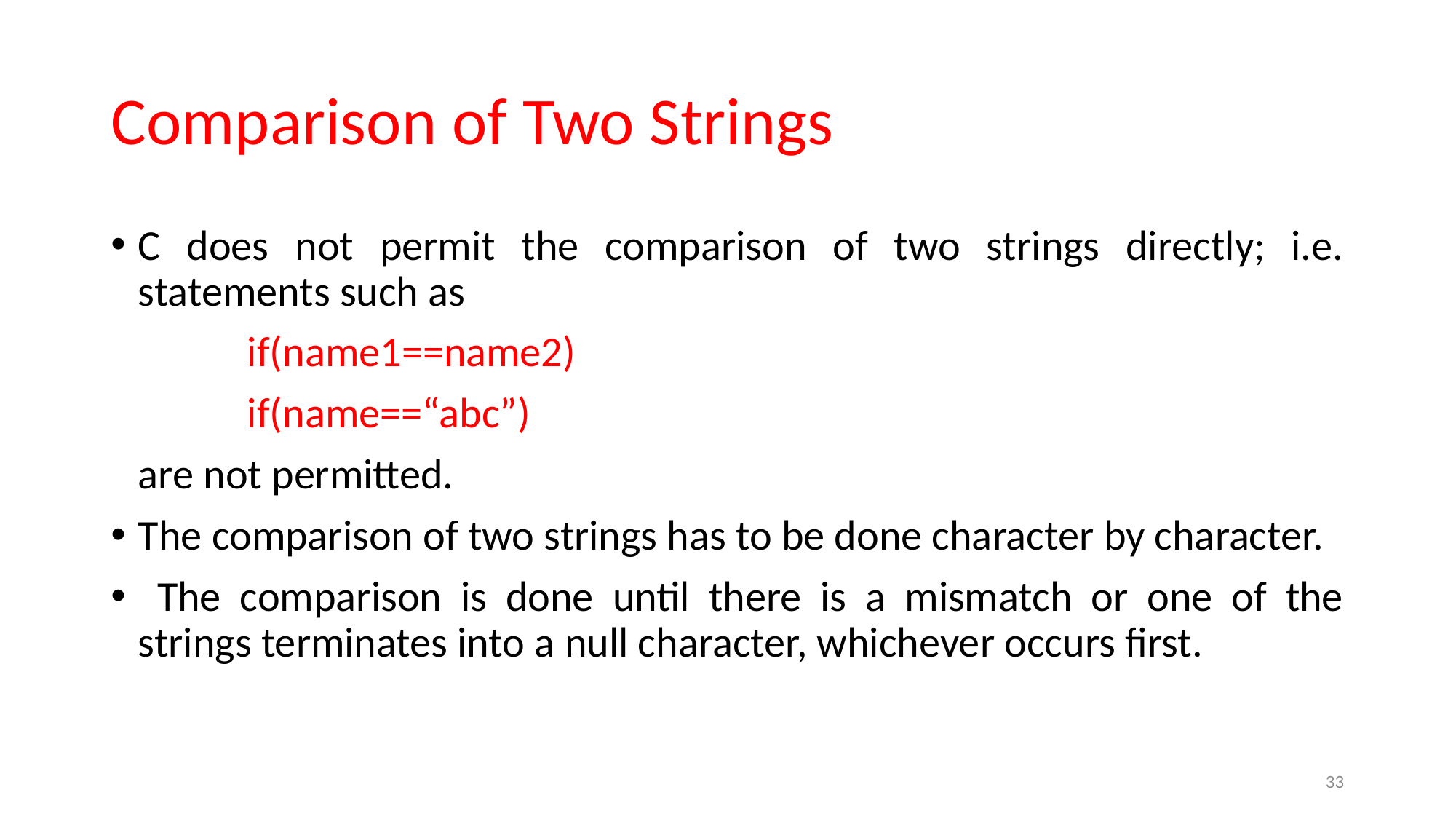

# Comparison of Two Strings
C does not permit the comparison of two strings directly; i.e. statements such as
		if(name1==name2)
		if(name==“abc”)
	are not permitted.
The comparison of two strings has to be done character by character.
 The comparison is done until there is a mismatch or one of the strings terminates into a null character, whichever occurs first.
33